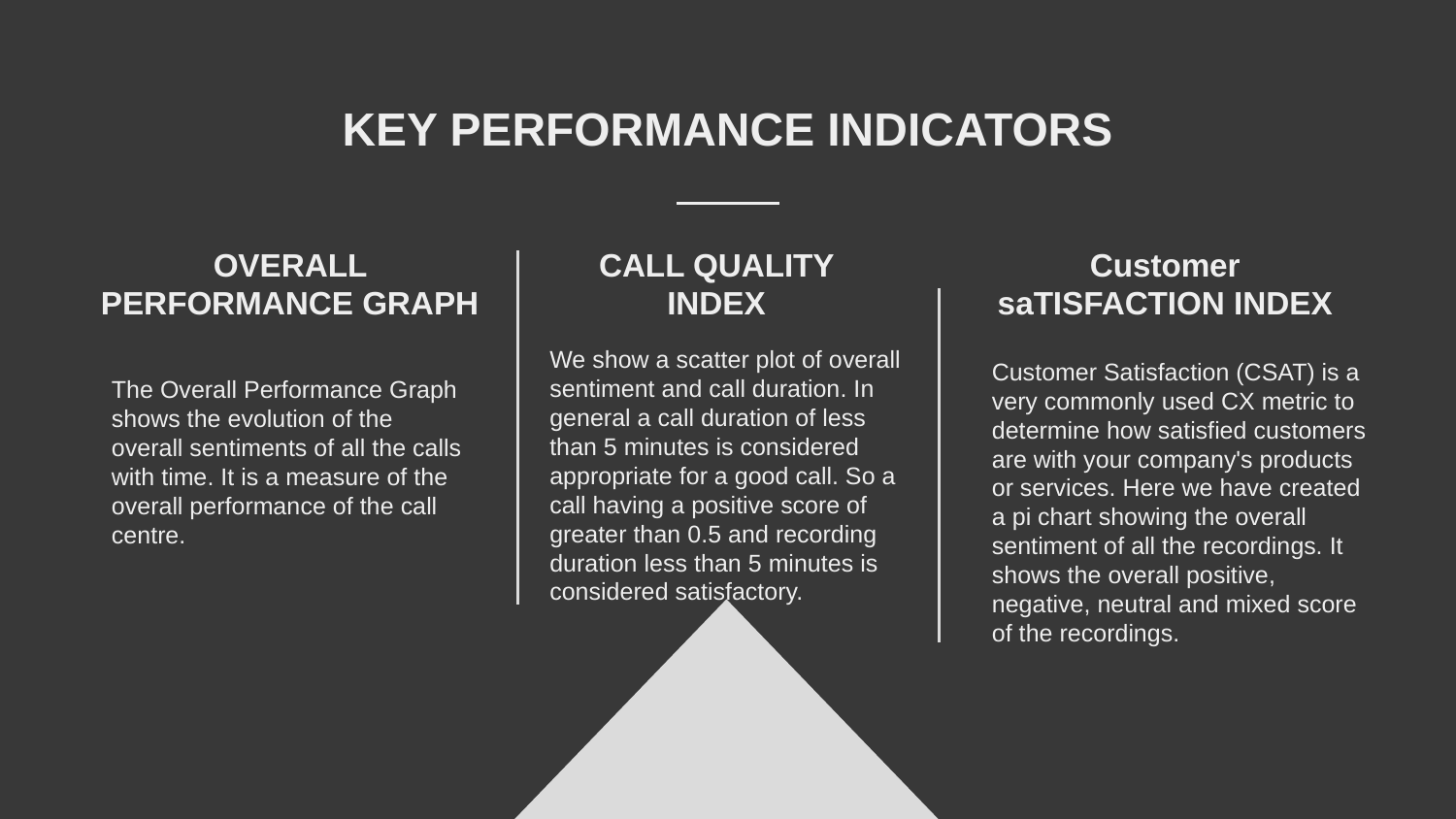

KEY PERFORMANCE INDICATORS
# OVERALL PERFORMANCE GRAPH
CALL QUALITY INDEX
Customer saTISFACTION INDEX
We show a scatter plot of overall sentiment and call duration. In general a call duration of less than 5 minutes is considered appropriate for a good call. So a call having a positive score of greater than 0.5 and recording duration less than 5 minutes is considered satisfactory.
Customer Satisfaction (CSAT) is a very commonly used CX metric to determine how satisfied customers are with your company's products or services. Here we have created a pi chart showing the overall sentiment of all the recordings. It shows the overall positive, negative, neutral and mixed score of the recordings.
The Overall Performance Graph shows the evolution of the overall sentiments of all the calls with time. It is a measure of the overall performance of the call centre.